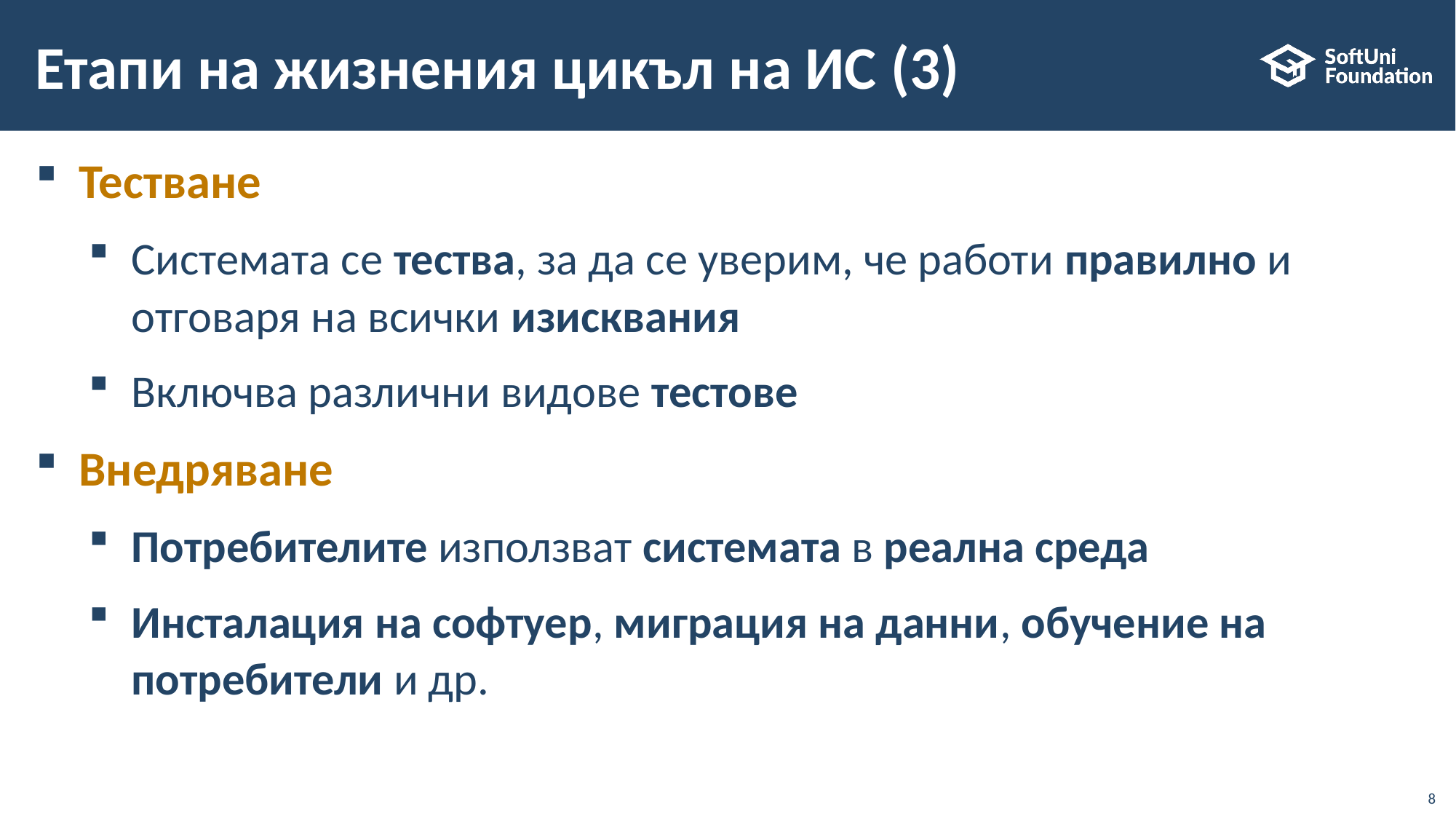

# Етапи на жизнения цикъл на ИС (3)
Тестване
Системата се тества, за да се уверим, че работи правилно и отговаря на всички изисквания
Включва различни видове тестове
Внедряване
Потребителите използват системата в реална среда
Инсталация на софтуер, миграция на данни, обучение на потребители и др.
8